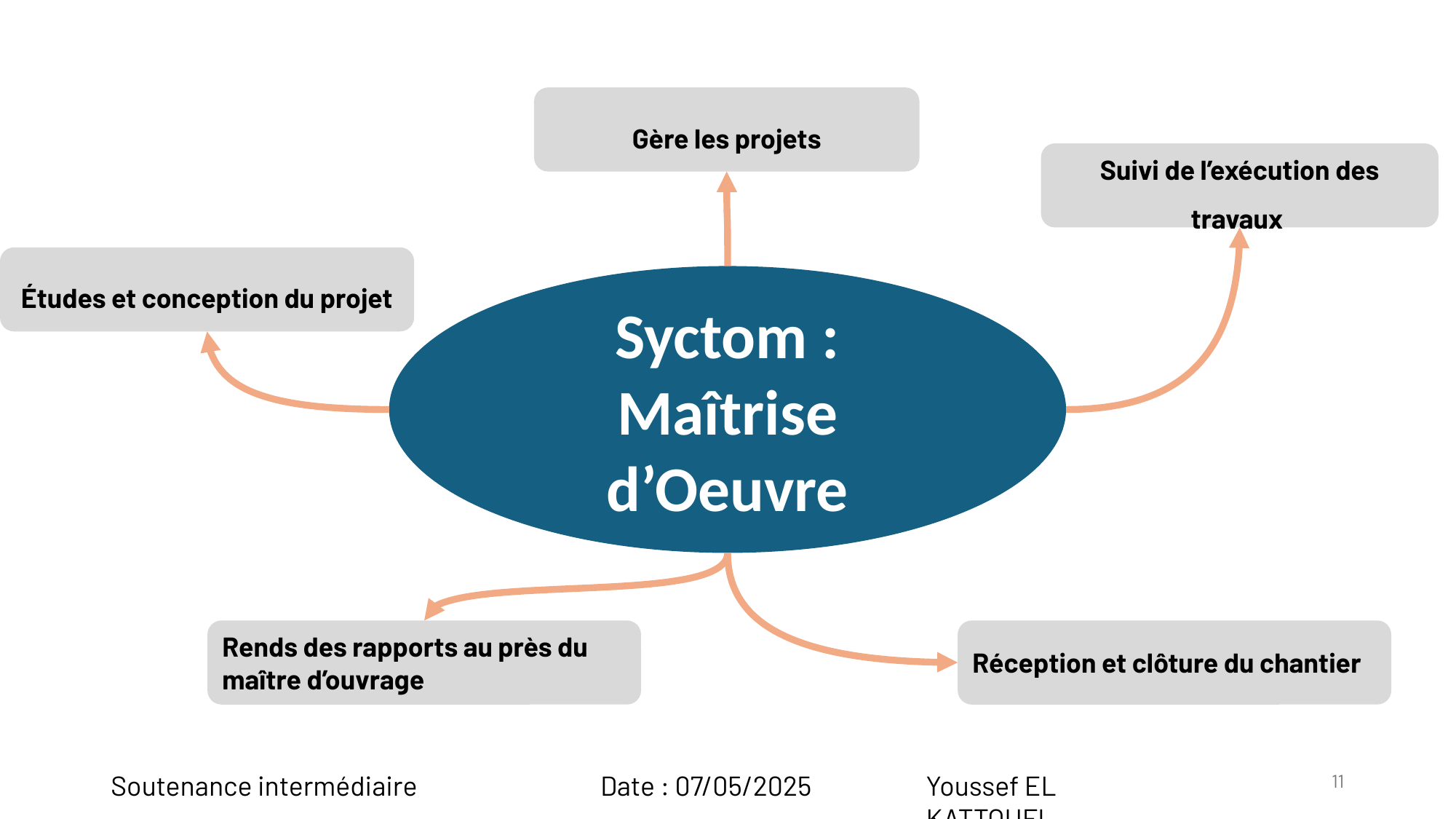

Gère les projets
Suivi de l’exécution des travaux
Études et conception du projet
Syctom : Maîtrise d’Oeuvre
Rends des rapports au près du maître d’ouvrage
Réception et clôture du chantier
11
Soutenance intermédiaire
Date : 07/05/2025
Youssef EL KATTOUFI